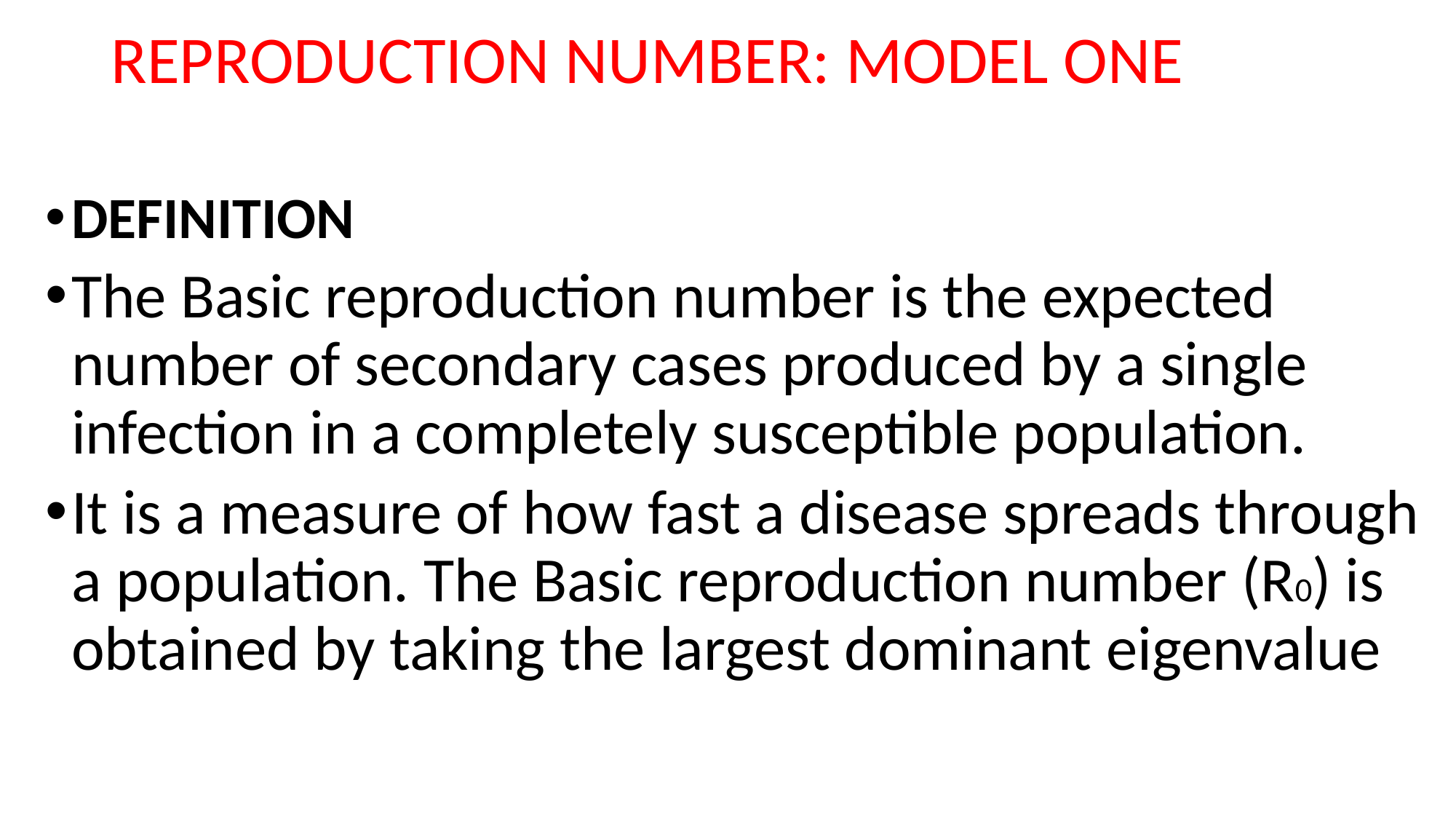

# REPRODUCTION NUMBER: MODEL ONE
DEFINITION
The Basic reproduction number is the expected number of secondary cases produced by a single infection in a completely susceptible population.
It is a measure of how fast a disease spreads through a population. The Basic reproduction number (R0) is obtained by taking the largest dominant eigenvalue